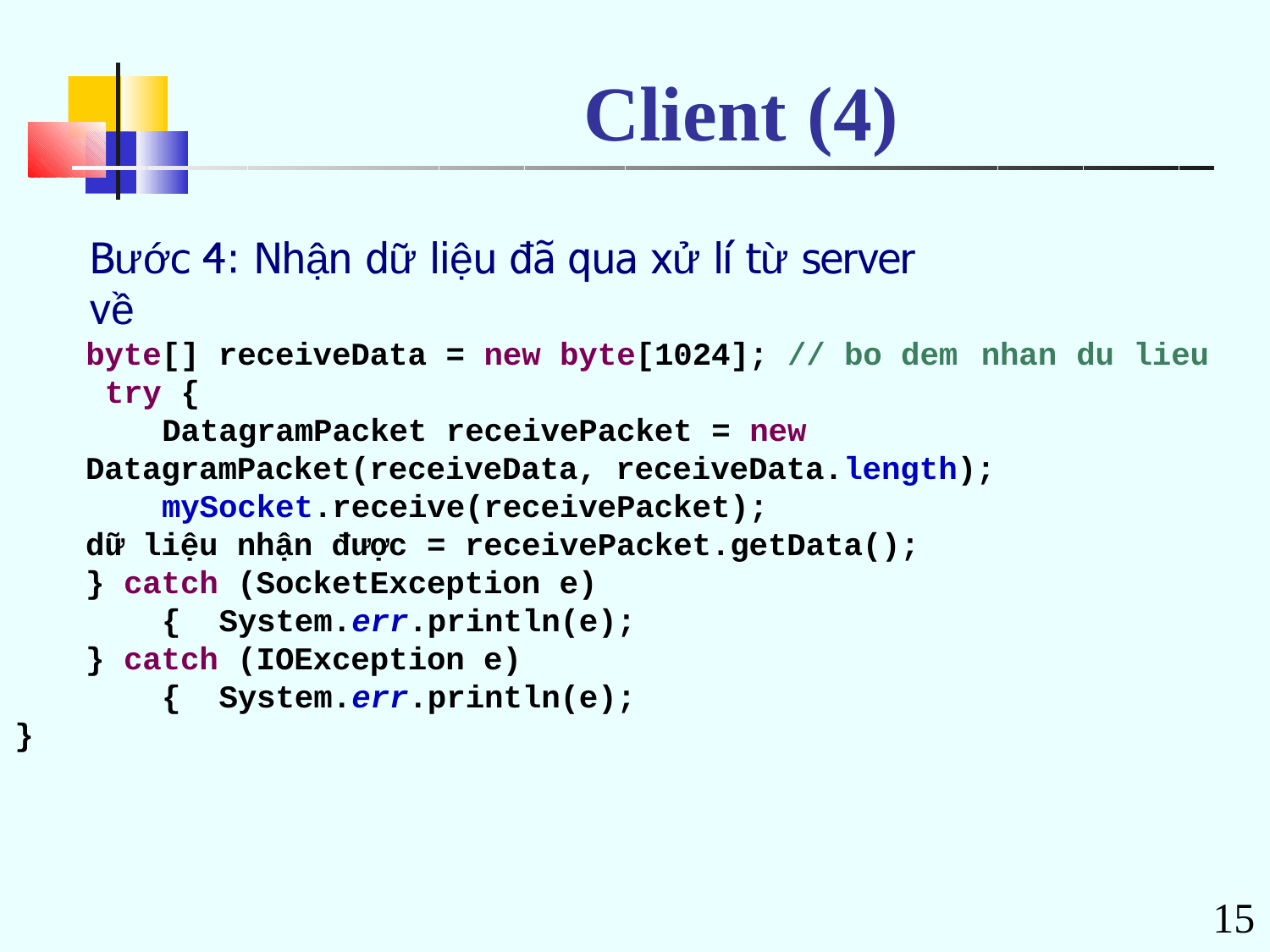

# Client	(4)

DatagramPacket(receiveData, receiveData.length);  mySocket.receive(receivePacket);
dữ liệu nhận được = receivePacket.getData();
} catch (SocketException e) {  System.err.println(e);
} catch (IOException e) {  System.err.println(e);
}
Bước 4: Nhận dữ liệu đã qua xử lí từ server về
byte[] receiveData = new byte[1024]; // bo dem  try {
DatagramPacket receivePacket = new
nhan
du lieu
15